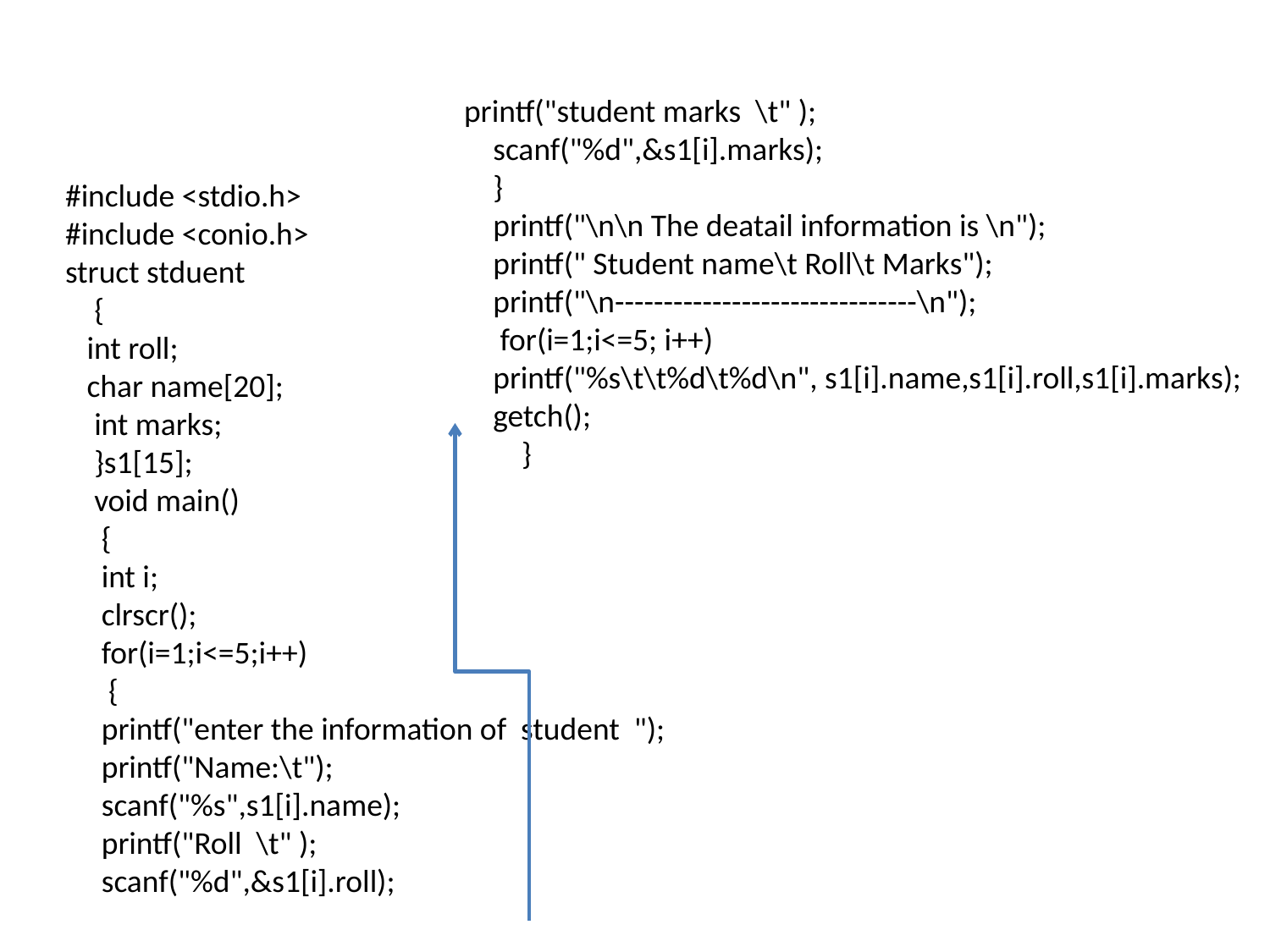

printf("student marks  \t" );
     scanf("%d",&s1[i].marks);
     }
     printf("\n\n The deatail information is \n");
     printf(" Student name\t Roll\t Marks");
     printf("\n-------------------------------\n");
      for(i=1;i<=5; i++)
     printf("%s\t\t%d\t%d\n", s1[i].name,s1[i].roll,s1[i].marks);
     getch();
         }
#include <stdio.h>
#include <conio.h>
struct stduent
    {
   int roll;
   char name[20];
    int marks;
    }s1[15];
    void main()
     {
     int i;
     clrscr();
     for(i=1;i<=5;i++)
      {
     printf("enter the information of  student  ");
     printf("Name:\t");
     scanf("%s",s1[i].name);
     printf("Roll  \t" );
     scanf("%d",&s1[i].roll);